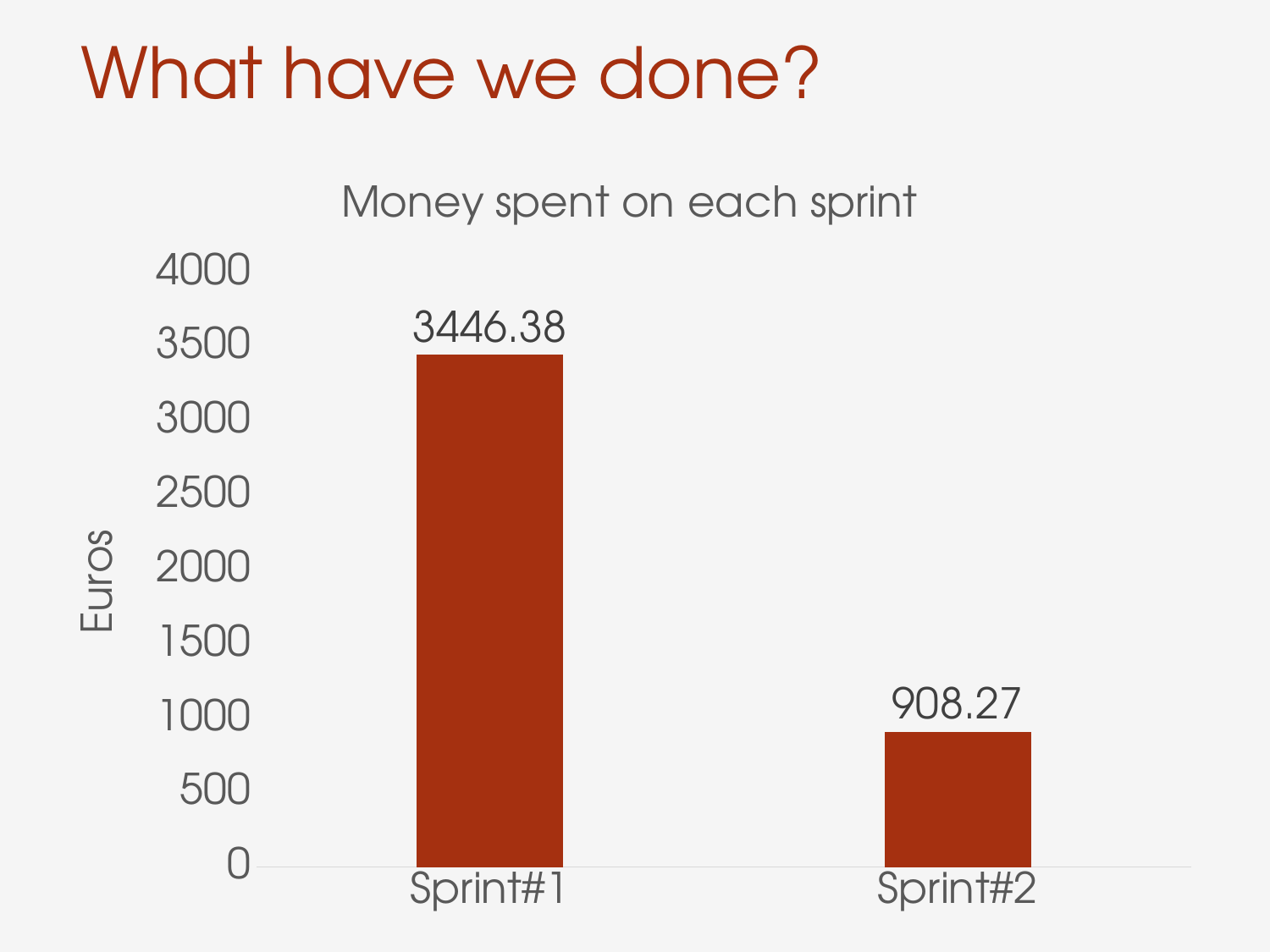

What have we done?
25

### Chart: Money spent on each sprint

| Category |  |
|---|---|
| Sprint#1 | 3446.38 |
| Sprint#2 | 908.27 |